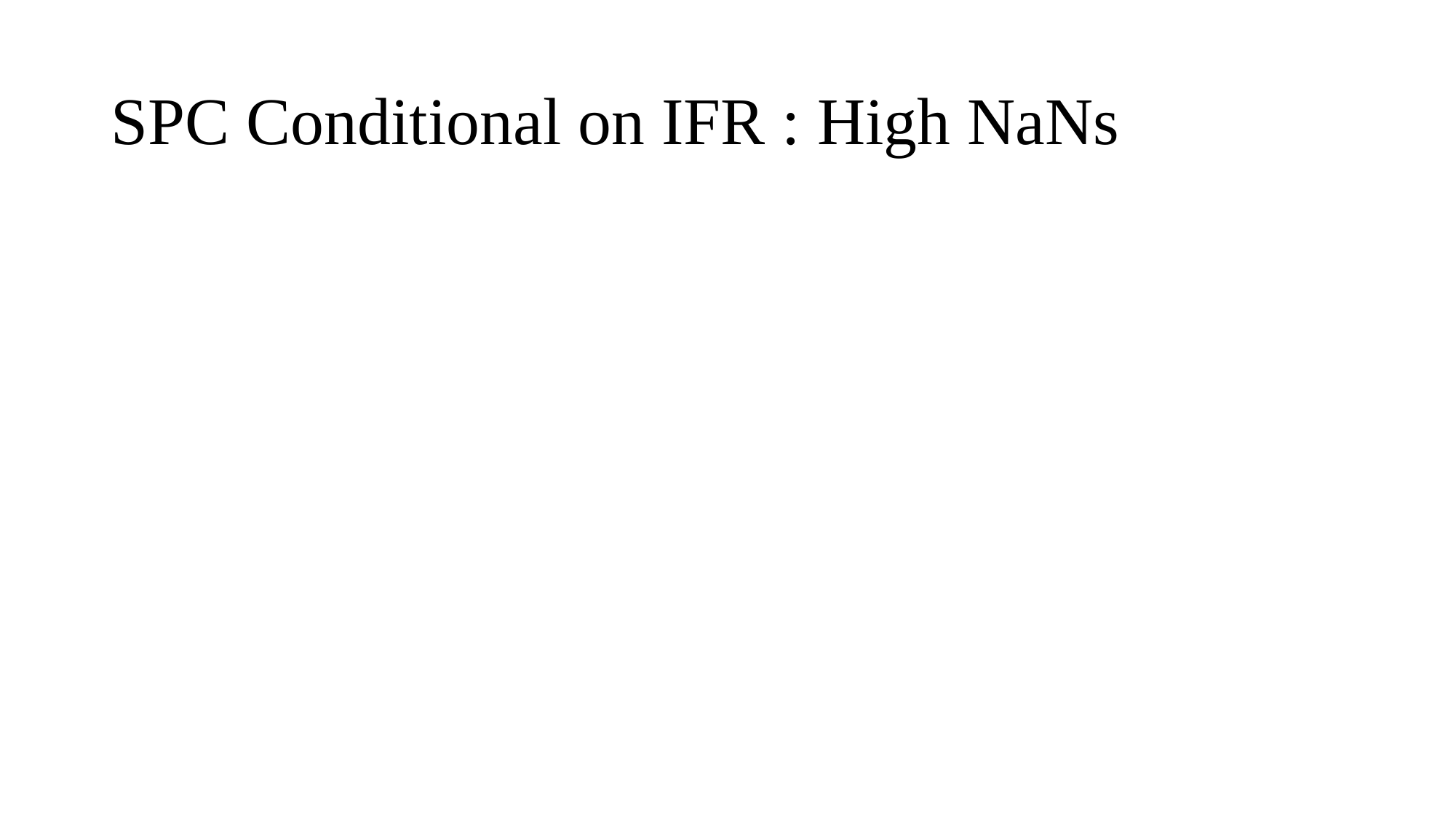

# SPC Conditional on IFR : High NaNs